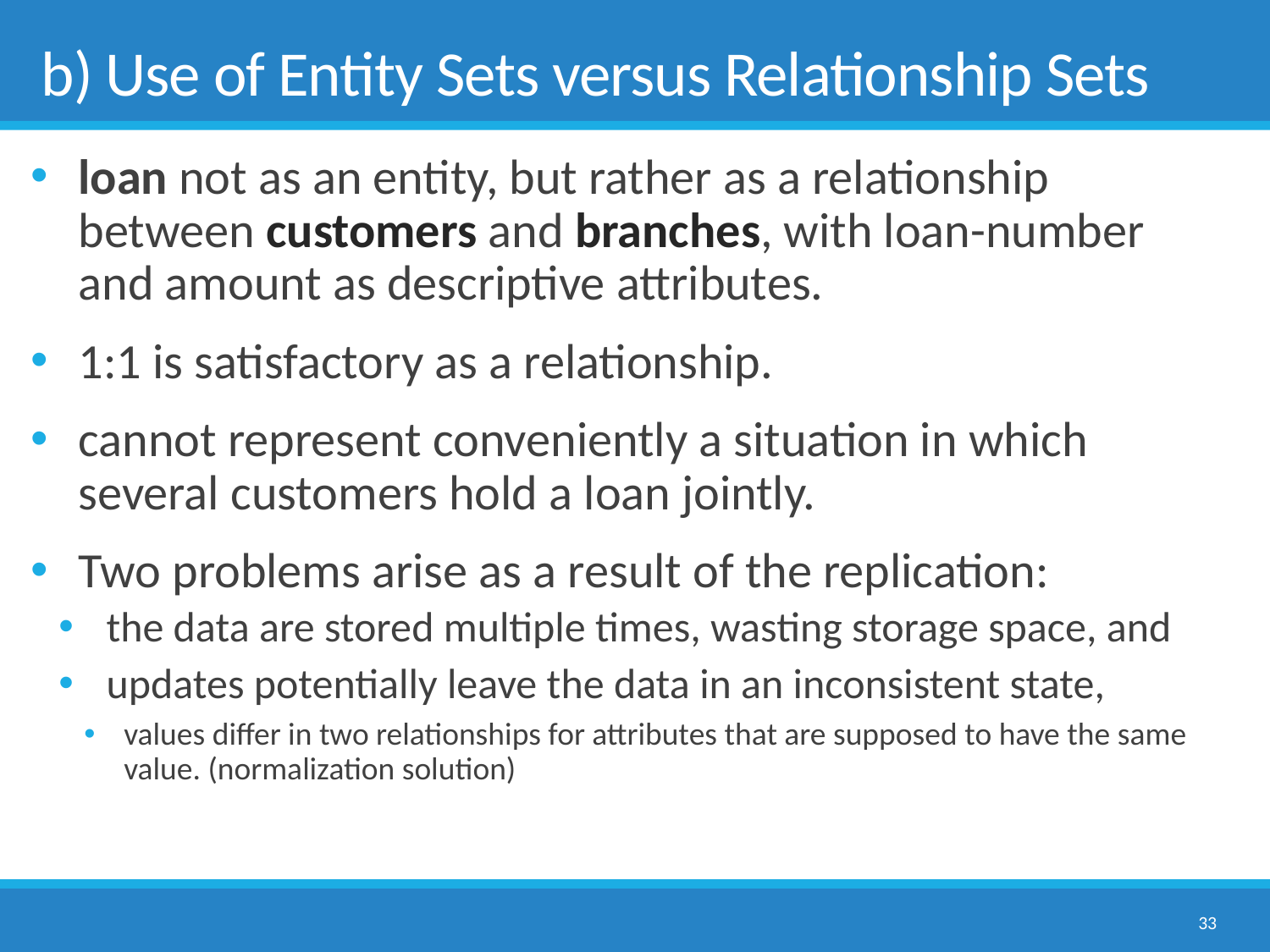

# b) Use of Entity Sets versus Relationship Sets
loan not as an entity, but rather as a relationship between customers and branches, with loan-number and amount as descriptive attributes.
1:1 is satisfactory as a relationship.
cannot represent conveniently a situation in which several customers hold a loan jointly.
Two problems arise as a result of the replication:
the data are stored multiple times, wasting storage space, and
updates potentially leave the data in an inconsistent state,
values differ in two relationships for attributes that are supposed to have the same value. (normalization solution)
33